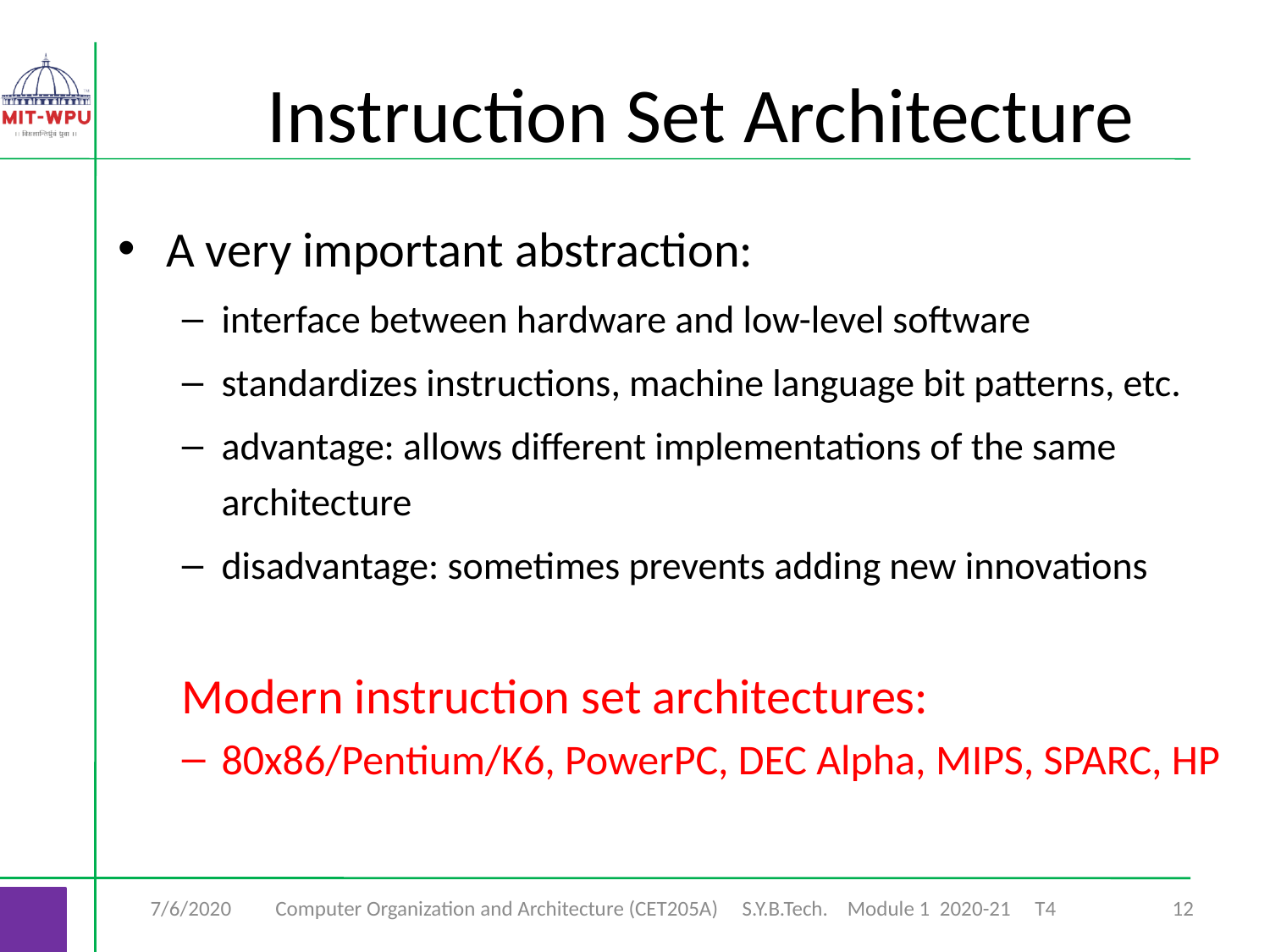

Instruction Set Architecture

A very important abstraction:
interface between hardware and low-level software
standardizes instructions, machine language bit patterns, etc.
advantage: allows different implementations of the same architecture
disadvantage: sometimes prevents adding new innovations
Modern instruction set architectures:
80x86/Pentium/K6, PowerPC, DEC Alpha, MIPS, SPARC, HP

7/6/2020
Computer Organization and Architecture (CET205A)     S.Y.B.Tech.    Module 1  2020-21     T4
12